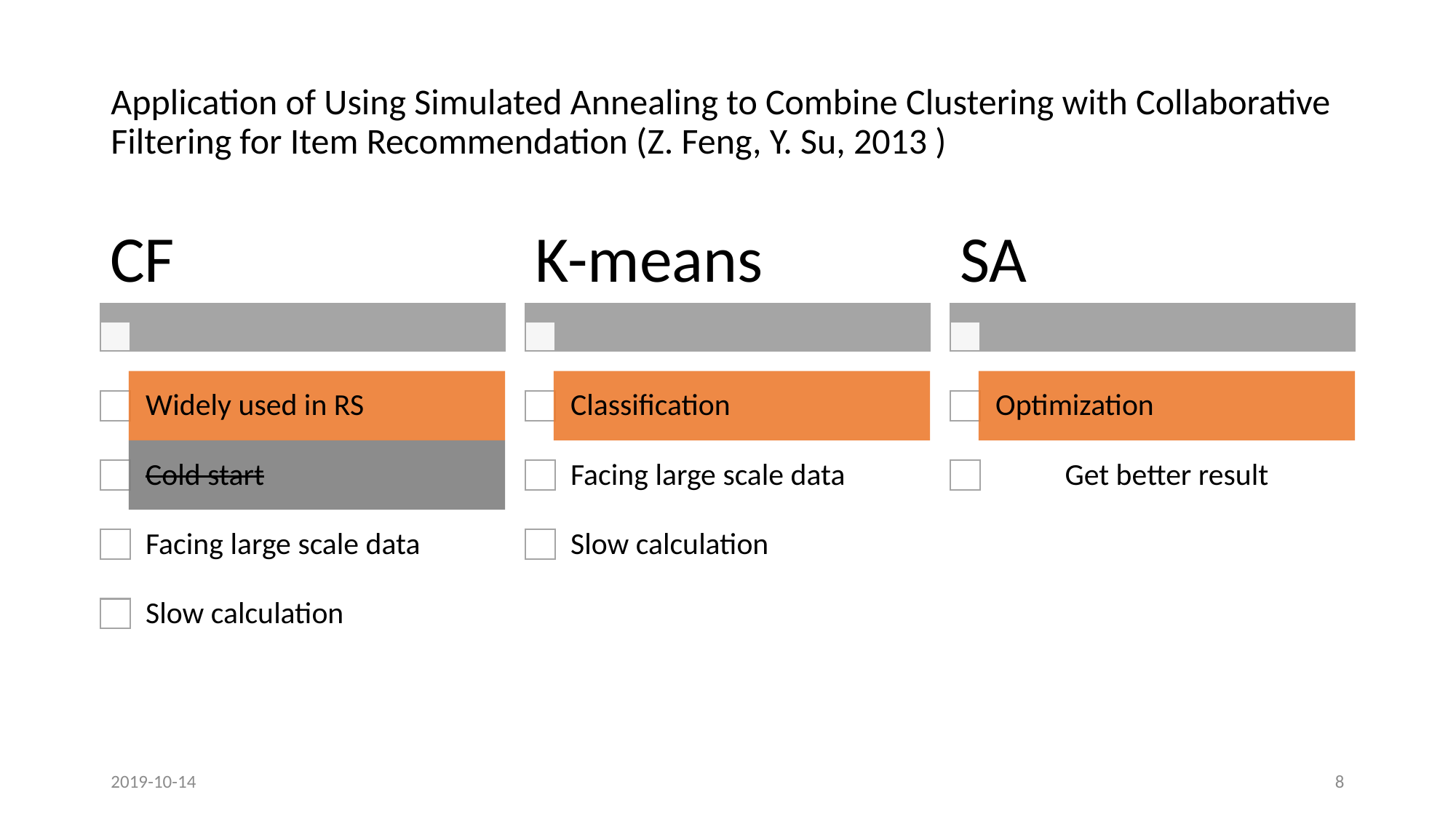

# Application of Using Simulated Annealing to Combine Clustering with Collaborative Filtering for Item Recommendation (Z. Feng, Y. Su, 2013 )
CF
Widely used in RS
Cold start
Facing large scale data
Slow calculation
K-means
Classification
Facing large scale data
Slow calculation
SA
Optimization
Get better result
2019-10-14
8